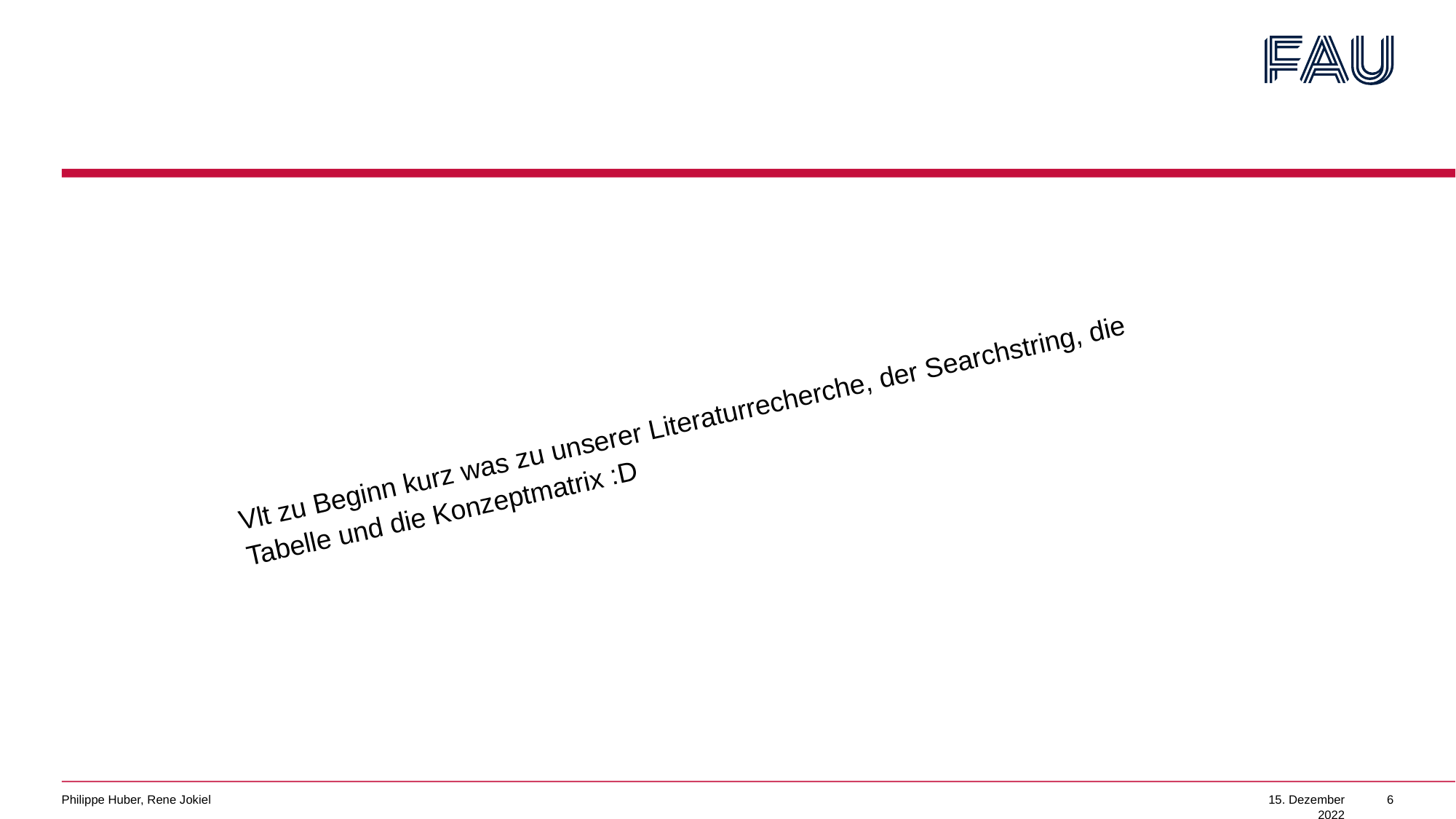

#

Vlt zu Beginn kurz was zu unserer Literaturrecherche, der Searchstring, die Tabelle und die Konzeptmatrix :D

Philippe Huber, Rene Jokiel
15. Dezember 2022
6